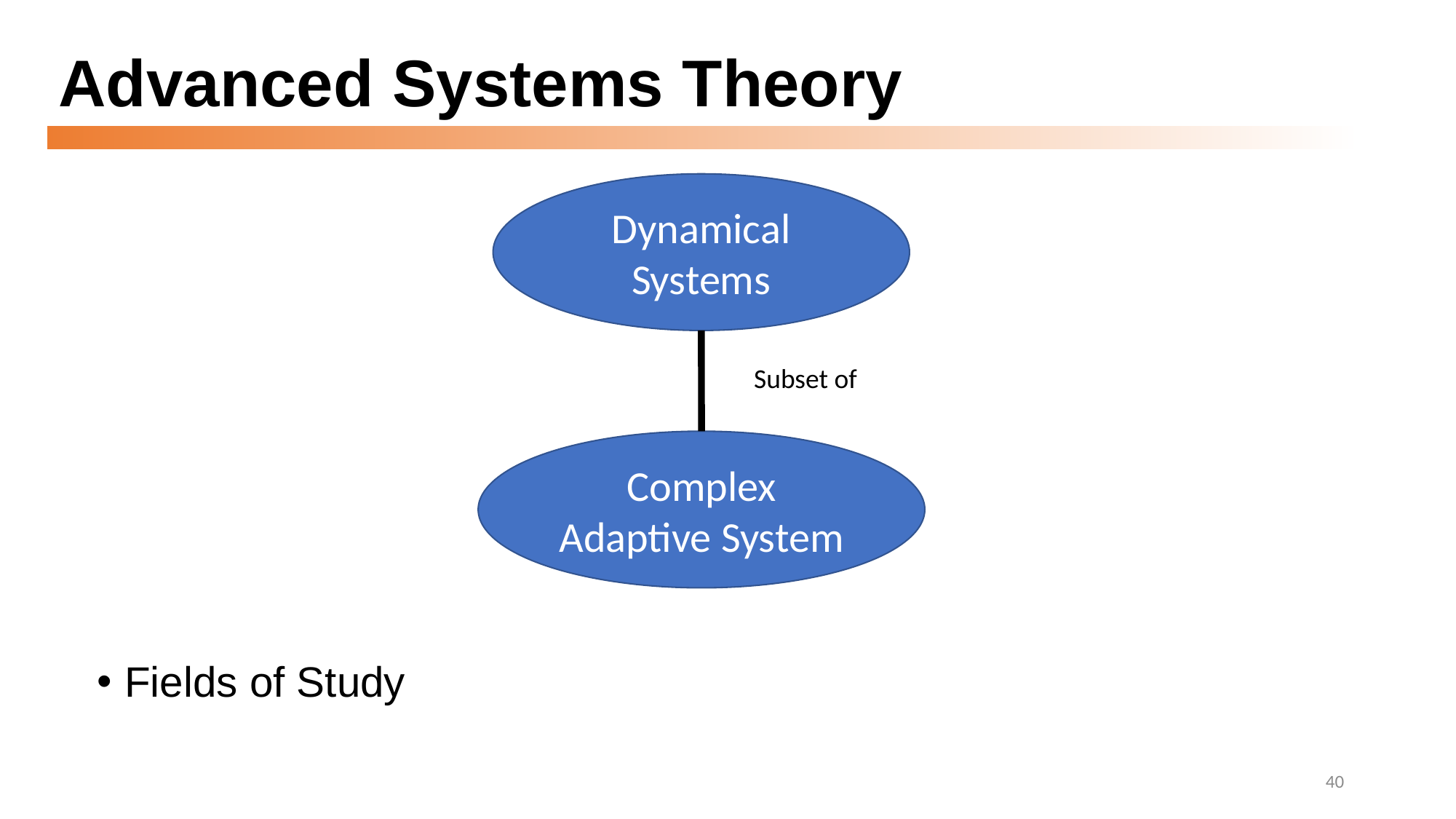

# Advanced Systems Theory
Dynamical Systems
Subset of
Complex Adaptive System
Fields of Study
40